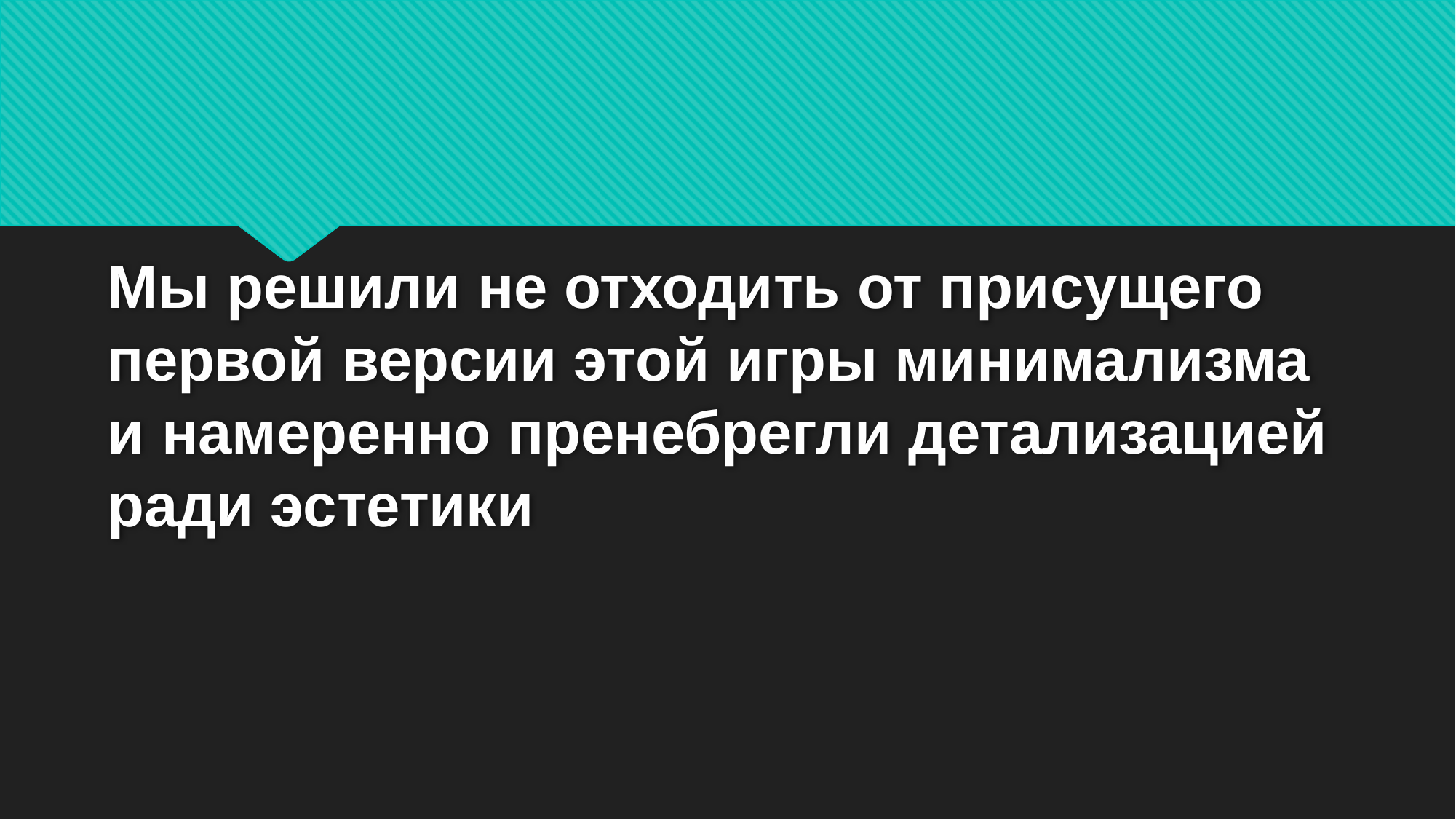

# Мы решили не отходить от присущего первой версии этой игры минимализма и намеренно пренебрегли детализацией ради эстетики